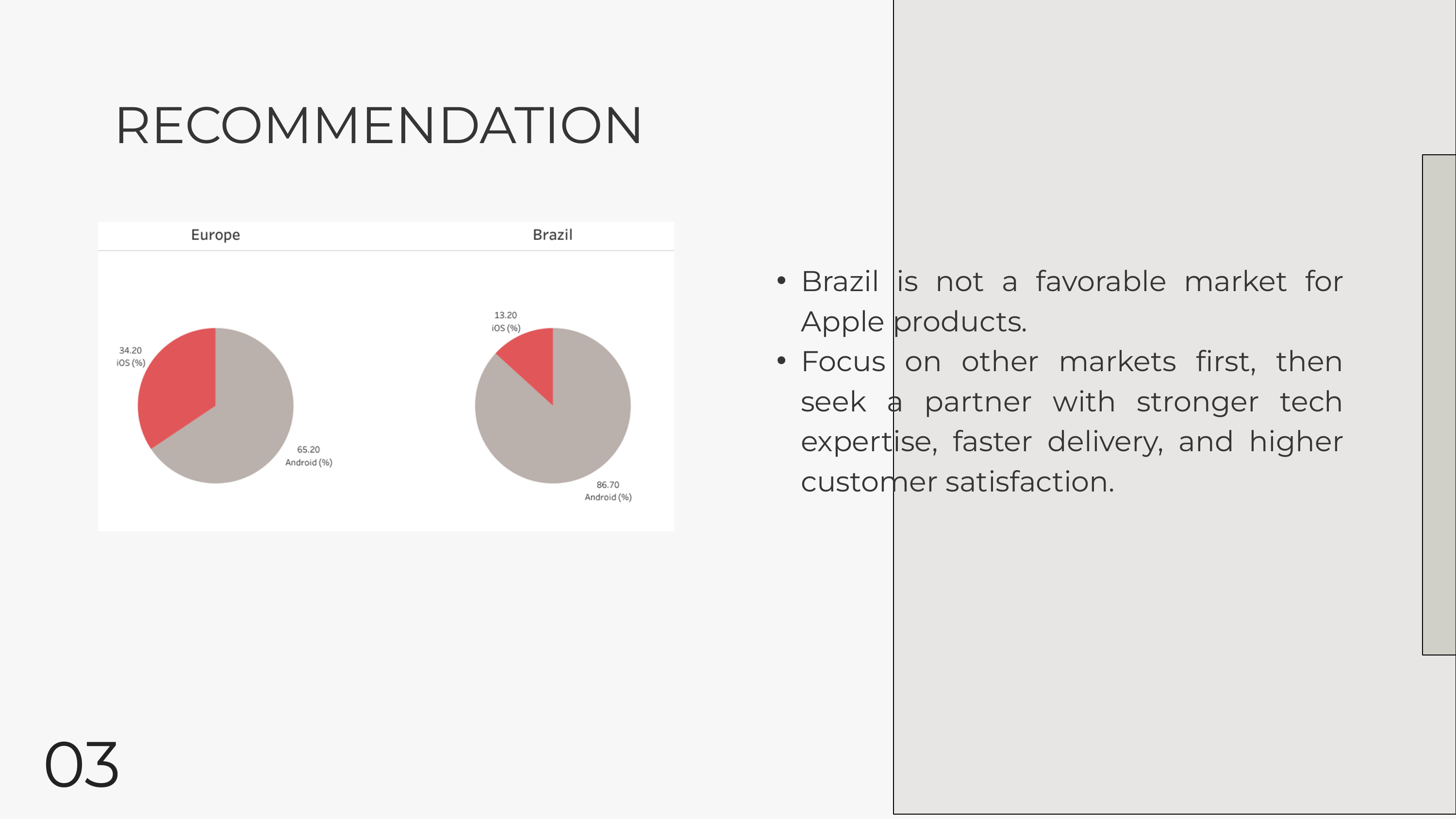

RECOMMENDATION

Brazil is not a favorable market for Apple products.
Focus on other markets first, then seek a partner with stronger tech expertise, faster delivery, and higher customer satisfaction.

03